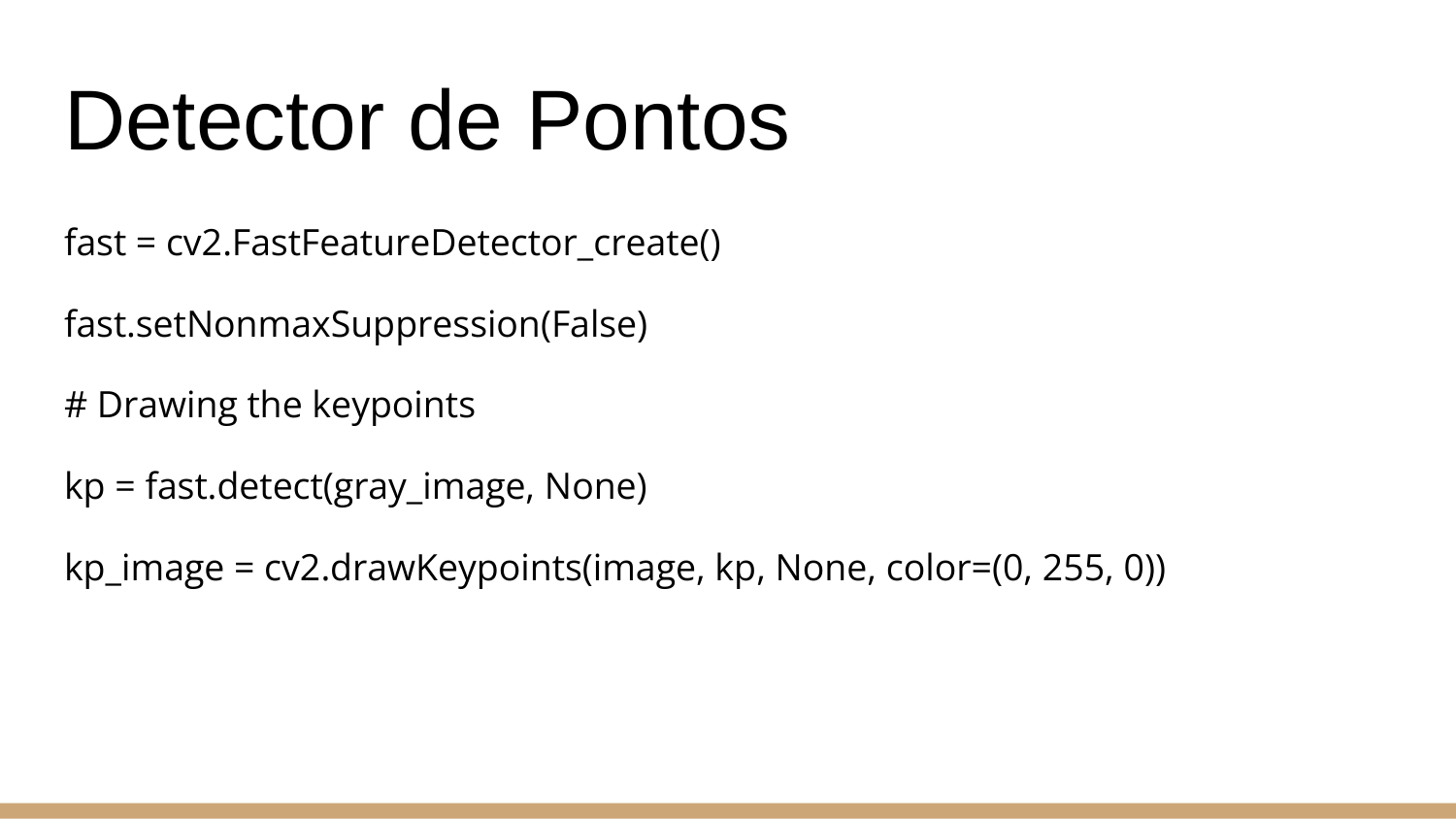

# Detector de Pontos
fast = cv2.FastFeatureDetector_create()
fast.setNonmaxSuppression(False)
# Drawing the keypoints
kp = fast.detect(gray_image, None)
kp_image = cv2.drawKeypoints(image, kp, None, color=(0, 255, 0))